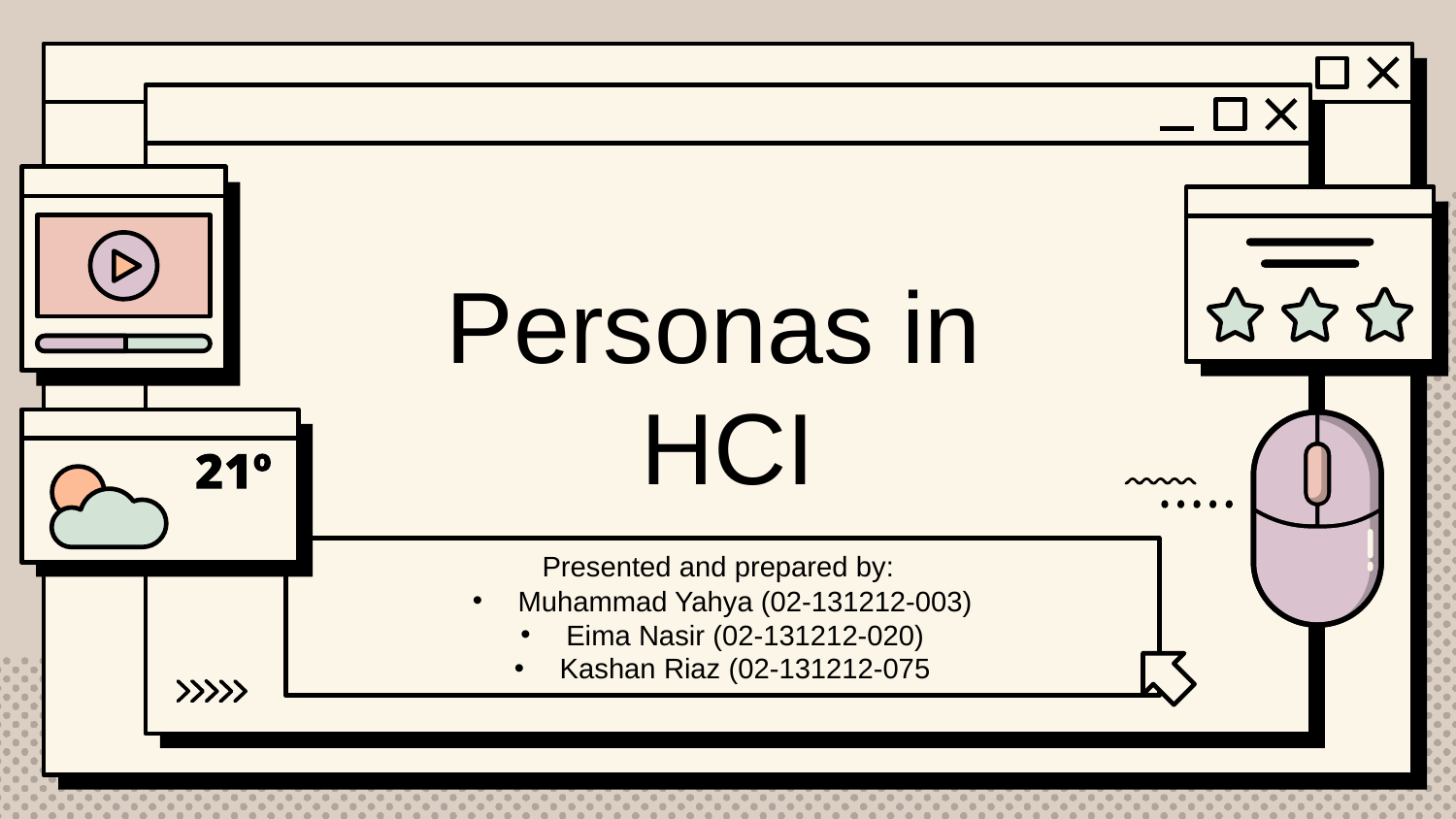

# Personas in HCI

Presented and prepared by:
Muhammad Yahya (02-131212-003)
Eima Nasir (02-131212-020)
Kashan Riaz (02-131212-075